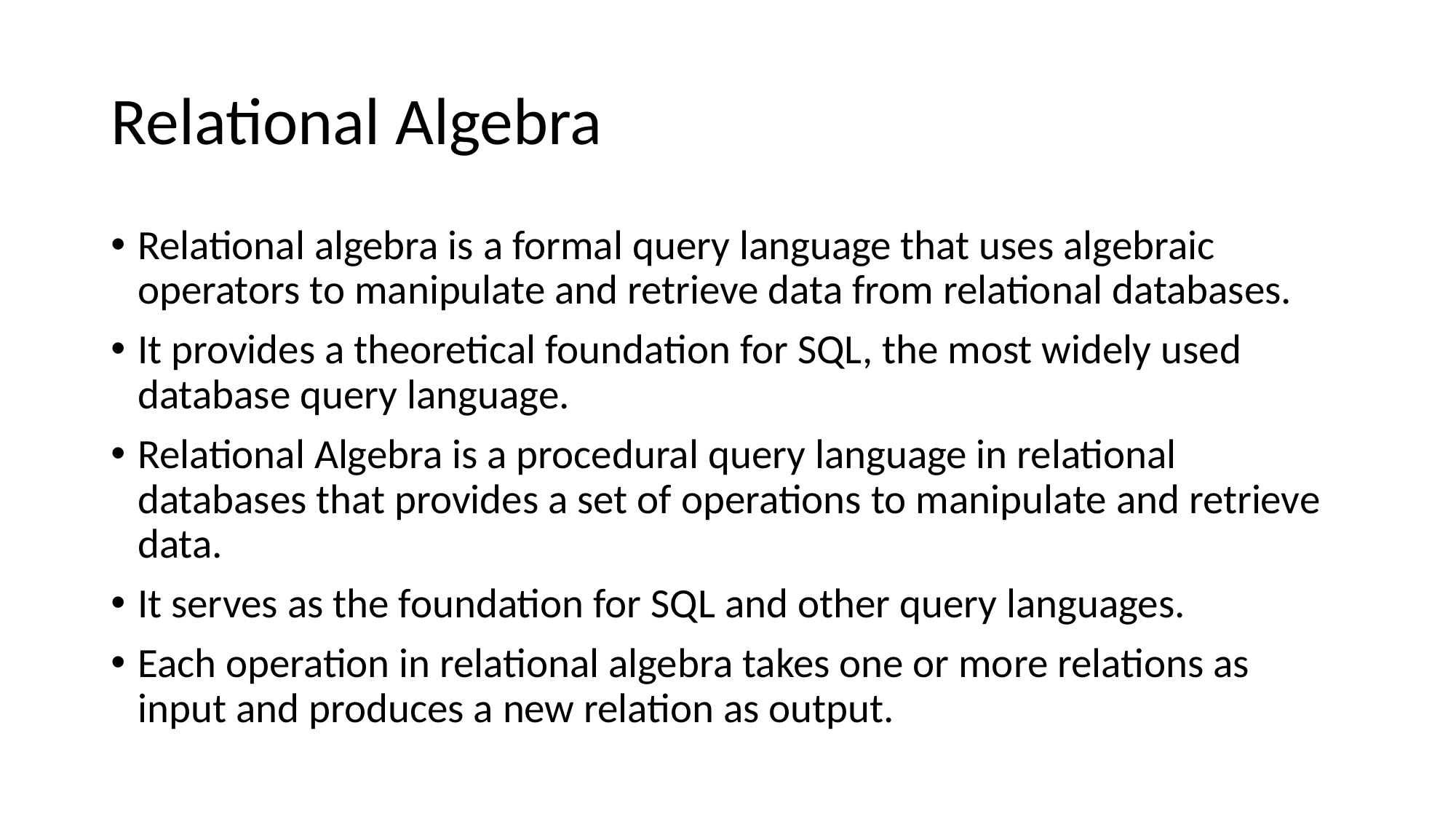

# Relational Algebra
Relational algebra is a formal query language that uses algebraic operators to manipulate and retrieve data from relational databases.
It provides a theoretical foundation for SQL, the most widely used database query language.
Relational Algebra is a procedural query language in relational databases that provides a set of operations to manipulate and retrieve data.
It serves as the foundation for SQL and other query languages.
Each operation in relational algebra takes one or more relations as input and produces a new relation as output.